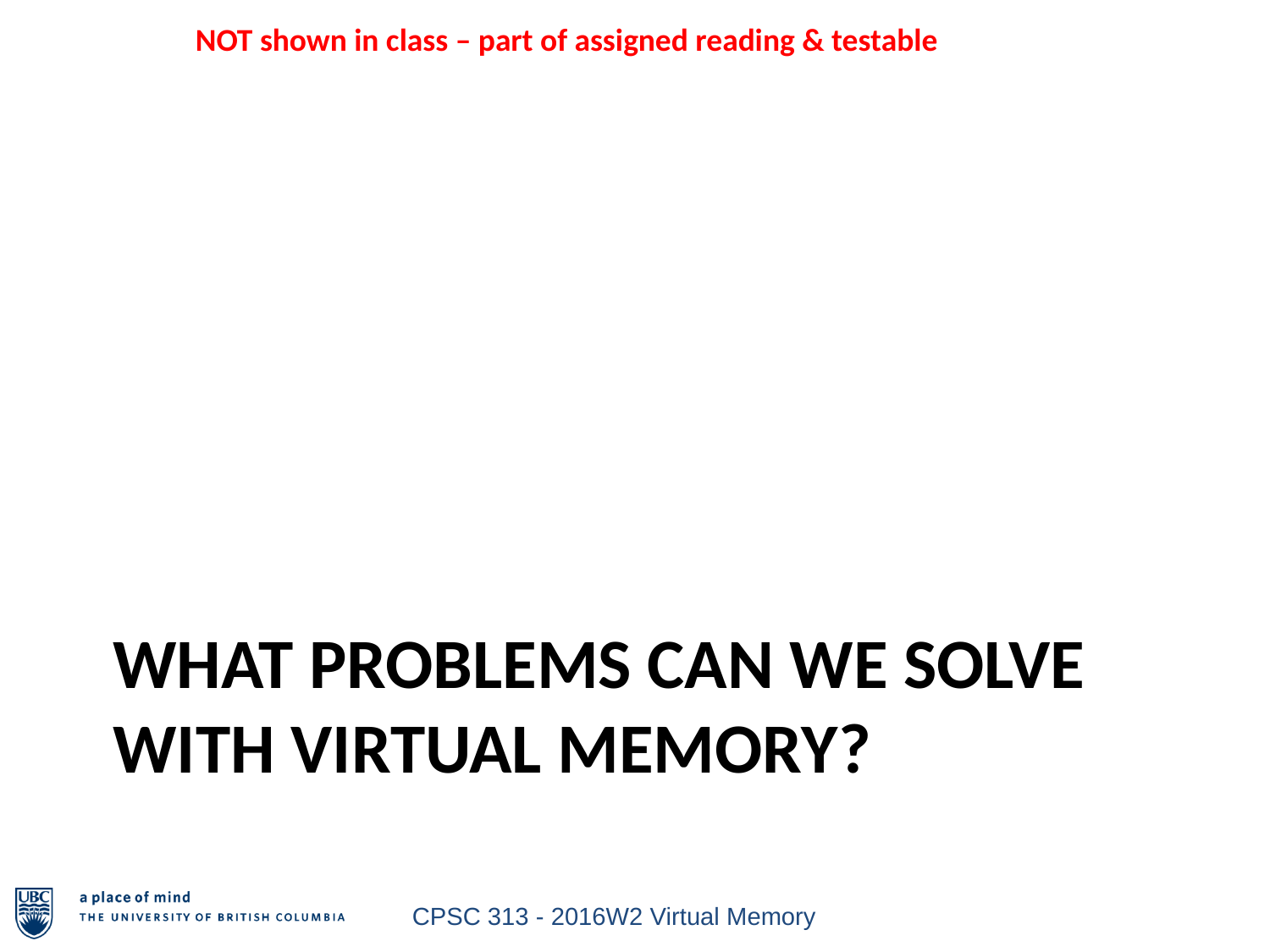

# What problems can we solve with virtual memory?